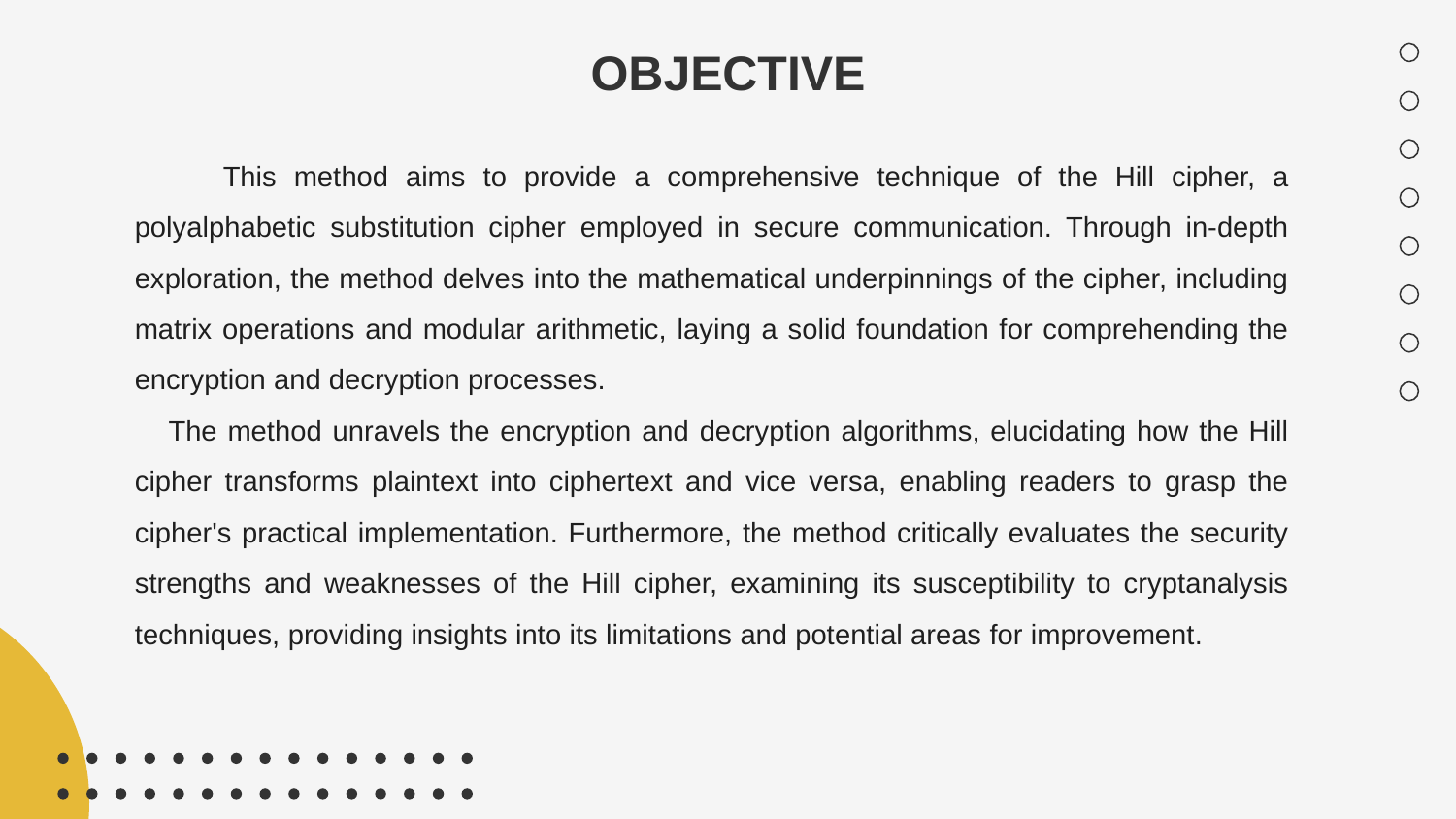

# OBJECTIVE
        This method aims to provide a comprehensive technique of the Hill cipher, a polyalphabetic substitution cipher employed in secure communication. Through in-depth exploration, the method delves into the mathematical underpinnings of the cipher, including matrix operations and modular arithmetic, laying a solid foundation for comprehending the encryption and decryption processes.
        The method unravels the encryption and decryption algorithms, elucidating how the Hill cipher transforms plaintext into ciphertext and vice versa, enabling readers to grasp the cipher's practical implementation. Furthermore, the method critically evaluates the security strengths and weaknesses of the Hill cipher, examining its susceptibility to cryptanalysis techniques, providing insights into its limitations and potential areas for improvement.